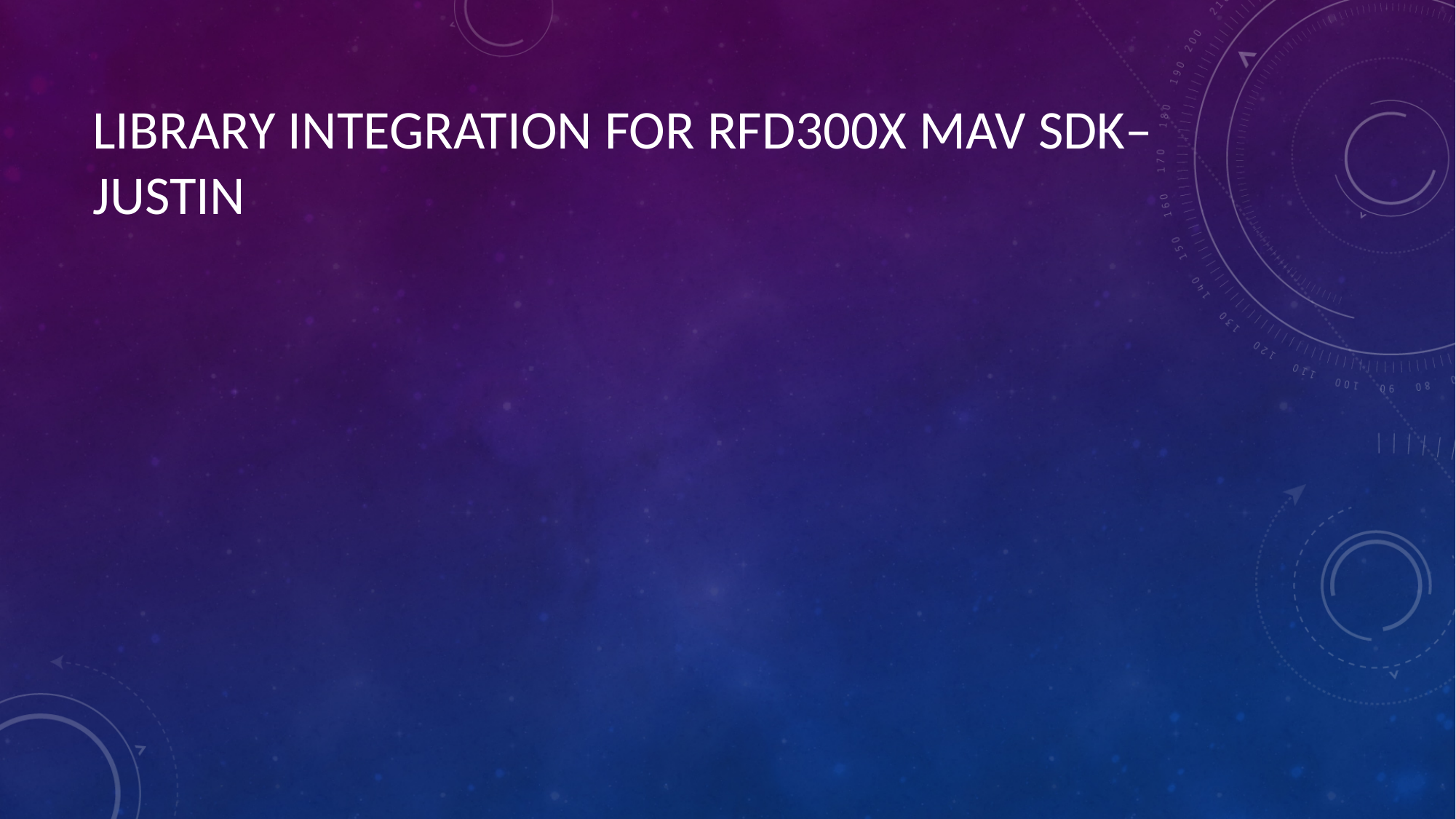

# Library integration for RFD300x MAV sdk– Justin